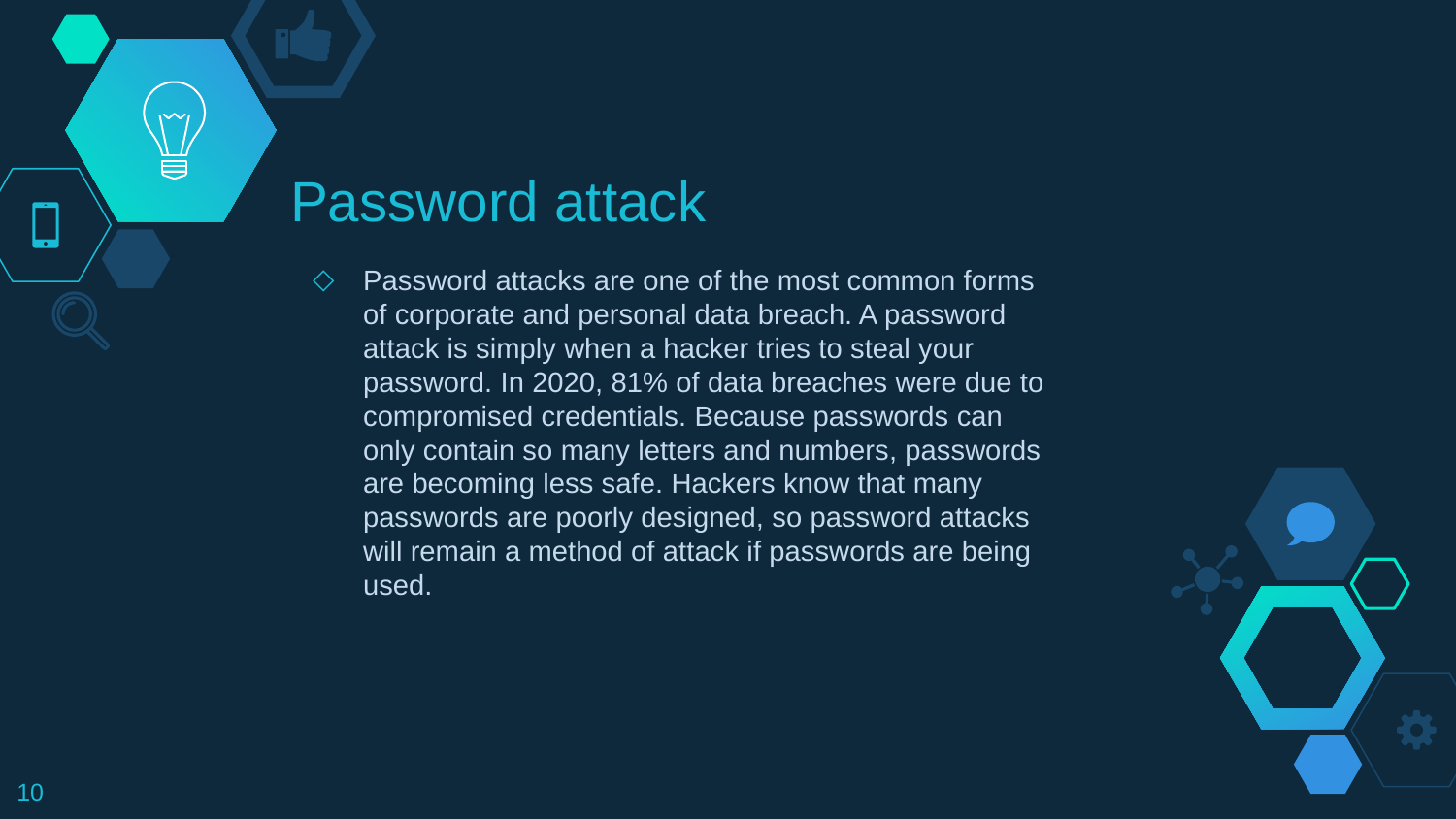

# Password attack
Password attacks are one of the most common forms of corporate and personal data breach. A password attack is simply when a hacker tries to steal your password. In 2020, 81% of data breaches were due to compromised credentials. Because passwords can only contain so many letters and numbers, passwords are becoming less safe. Hackers know that many passwords are poorly designed, so password attacks will remain a method of attack if passwords are being used.
10